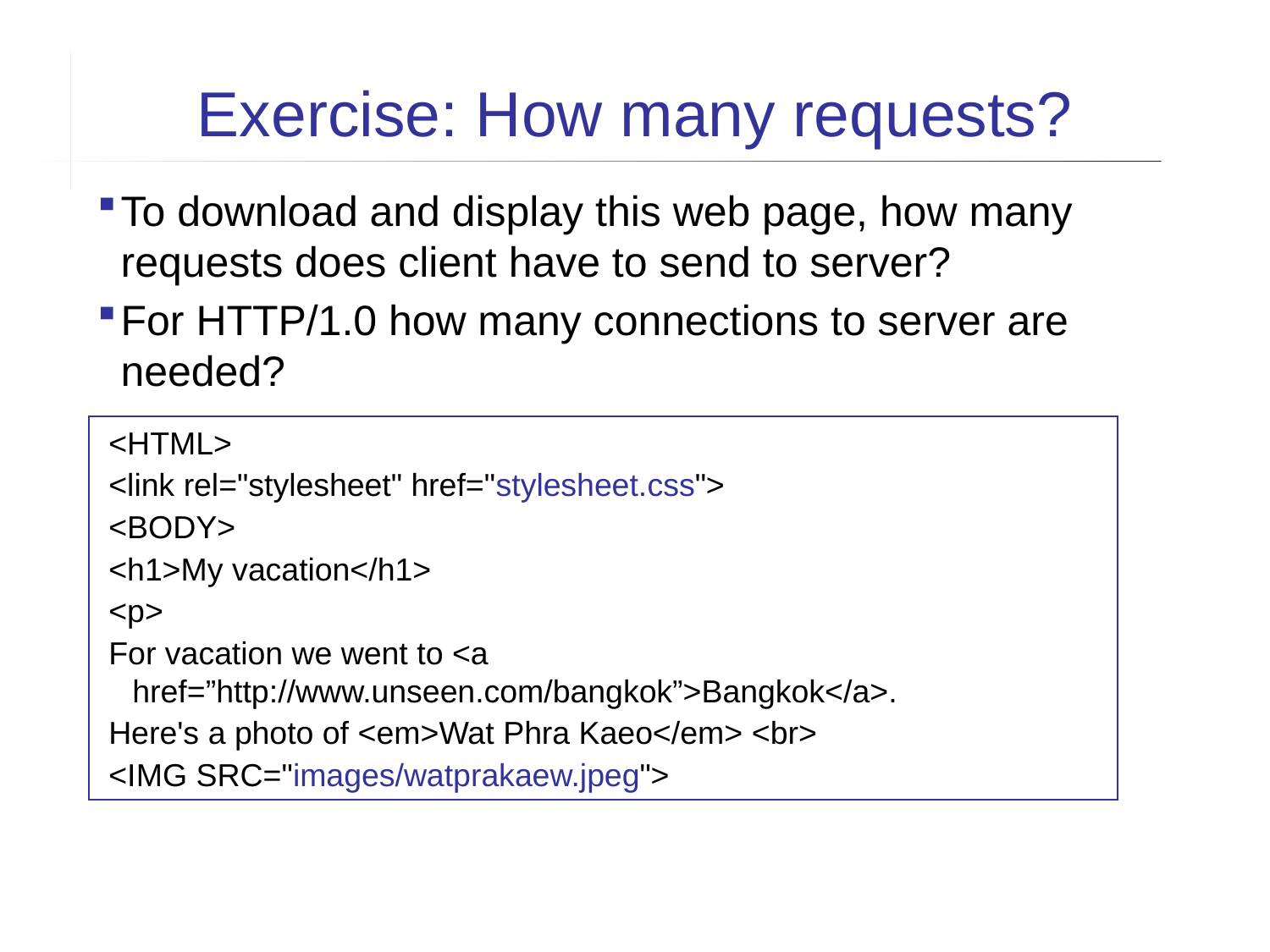

Exercise: How many requests?
To download and display this web page, how many requests does client have to send to server?
For HTTP/1.0 how many connections to server are needed?
<HTML>
<link rel="stylesheet" href="stylesheet.css">
<BODY>
<h1>My vacation</h1>
<p>
For vacation we went to <a href=”http://www.unseen.com/bangkok”>Bangkok</a>.
Here's a photo of <em>Wat Phra Kaeo</em> <br>
<IMG SRC="images/watprakaew.jpeg">